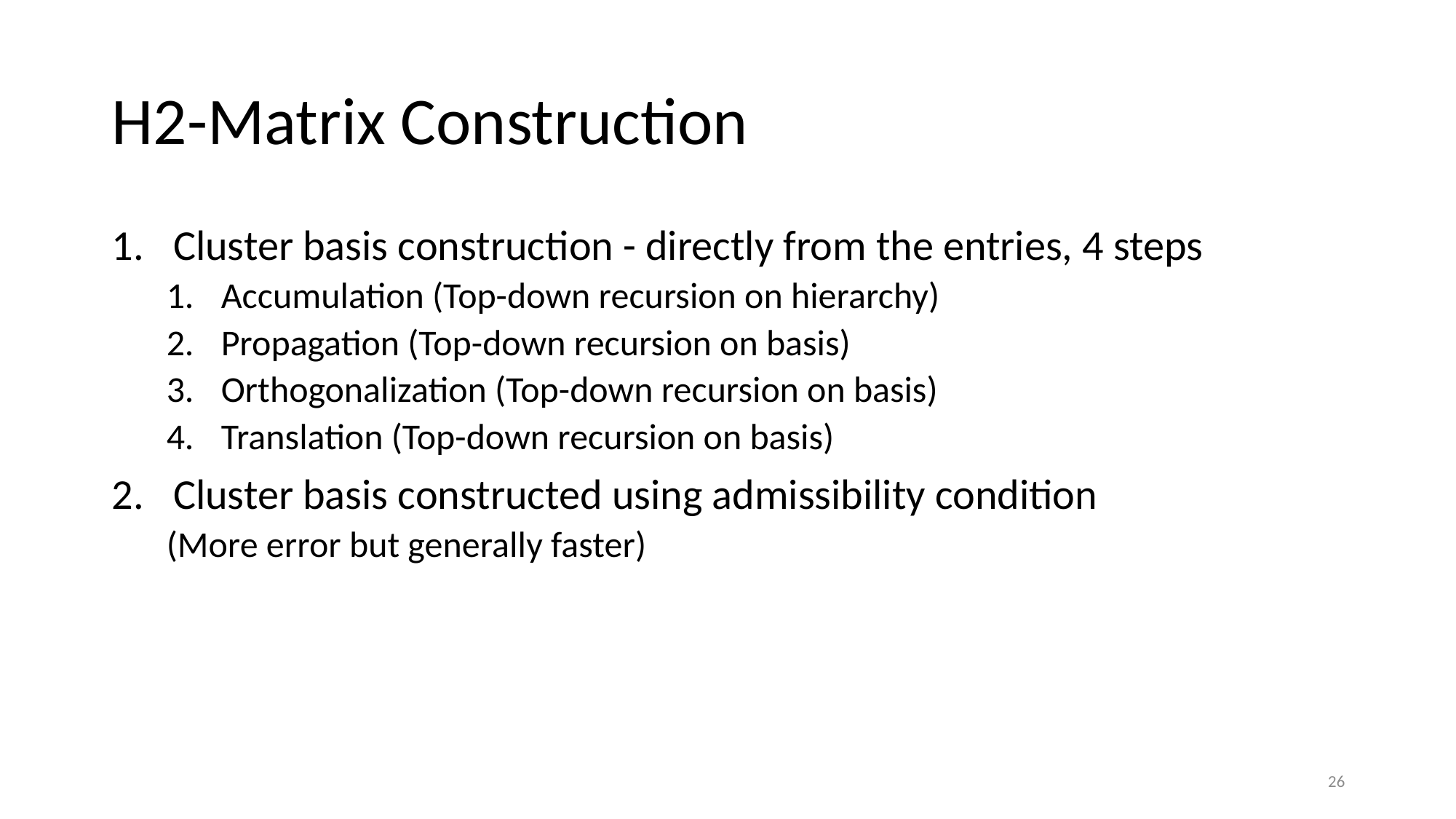

# H2-Matrix Construction
Cluster basis construction - directly from the entries, 4 steps
Accumulation (Top-down recursion on hierarchy)
Propagation (Top-down recursion on basis)
Orthogonalization (Top-down recursion on basis)
Translation (Top-down recursion on basis)
Cluster basis constructed using admissibility condition
(More error but generally faster)
26